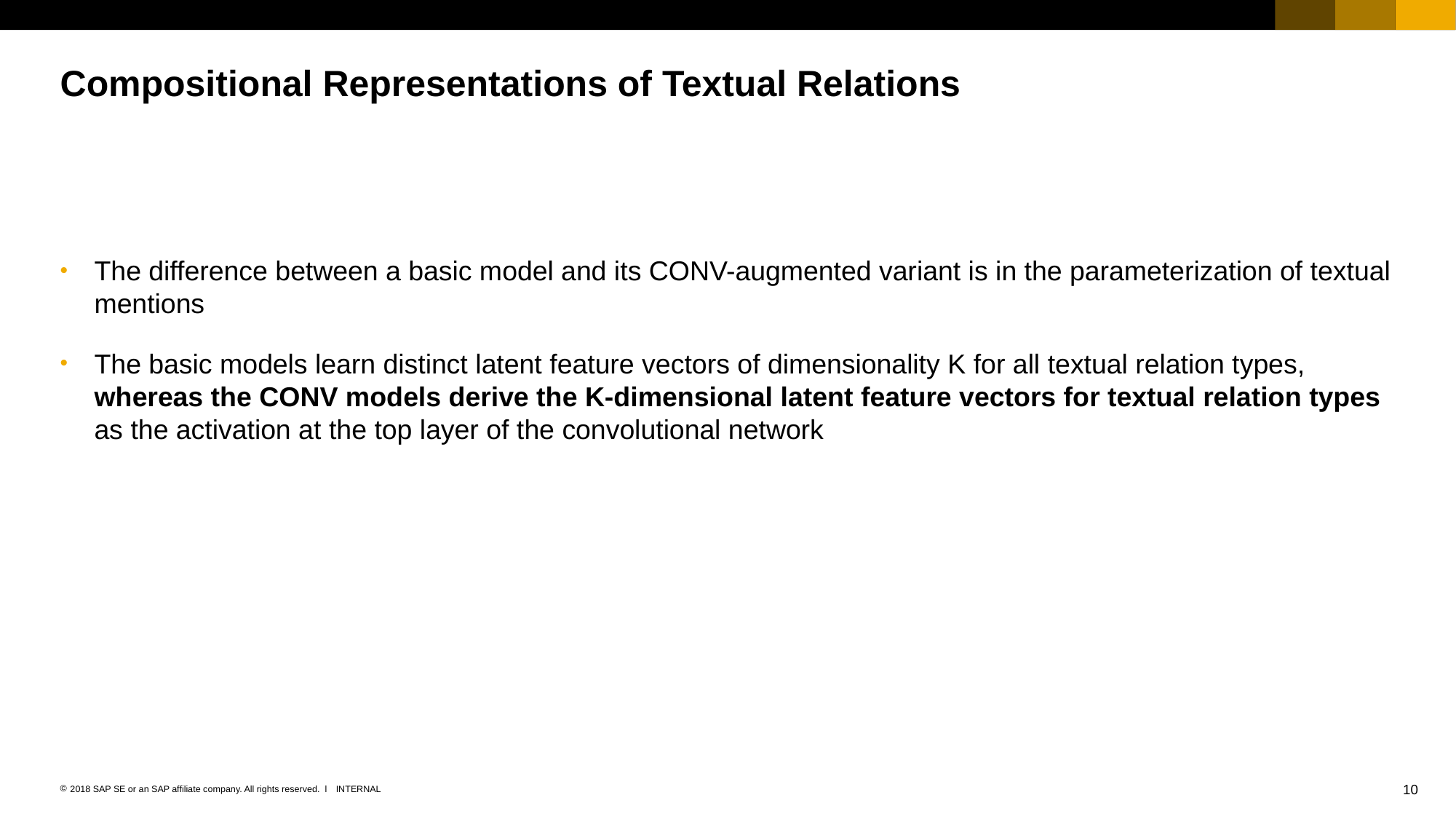

# Compositional Representations of Textual Relations

The difference between a basic model and its CONV-augmented variant is in the parameterization of textual mentions
The basic models learn distinct latent feature vectors of dimensionality K for all textual relation types, whereas the CONV models derive the K-dimensional latent feature vectors for textual relation types as the activation at the top layer of the convolutional network